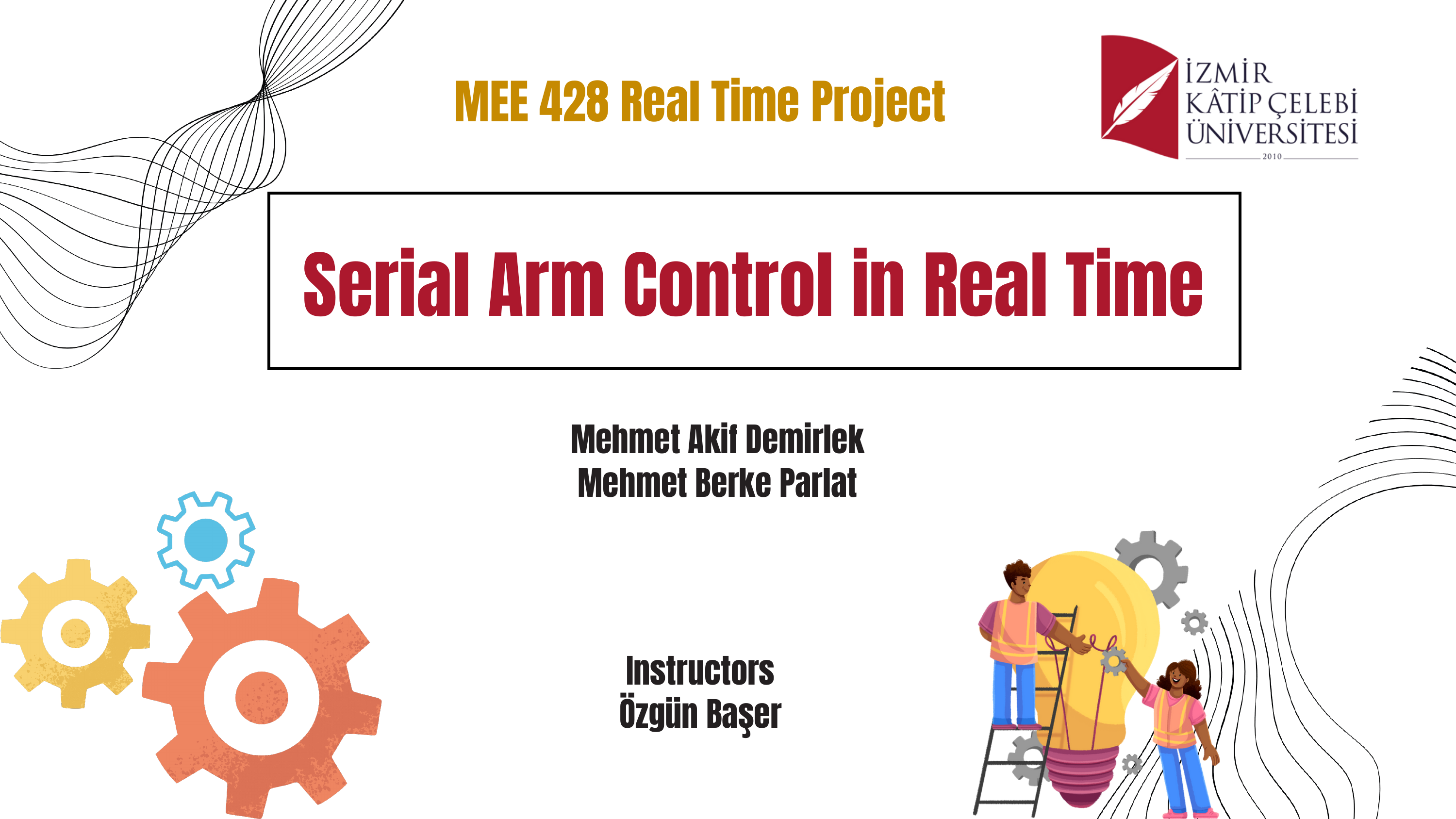

MEE 428 Real Time Project

Serial Arm Control in Real Time
Mehmet Akif Demirlek
Mehmet Berke Parlat

Instructors
Özgün Başer